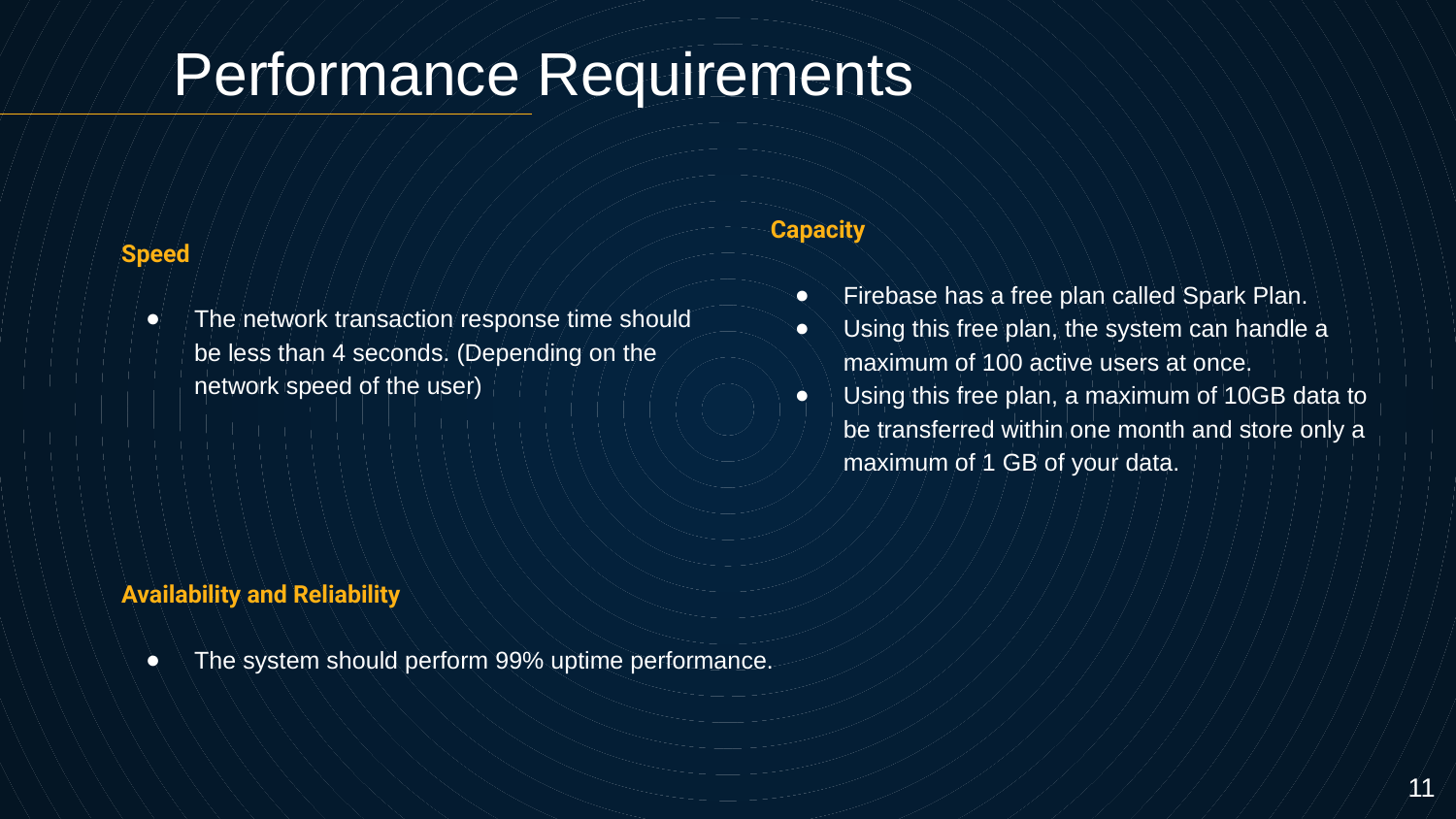

Performance Requirements
Capacity
Firebase has a free plan called Spark Plan.
Using this free plan, the system can handle a maximum of 100 active users at once.
Using this free plan, a maximum of 10GB data to be transferred within one month and store only a maximum of 1 GB of your data.

Speed
The network transaction response time should be less than 4 seconds. (Depending on the network speed of the user)
Availability and Reliability
The system should perform 99% uptime performance.
11